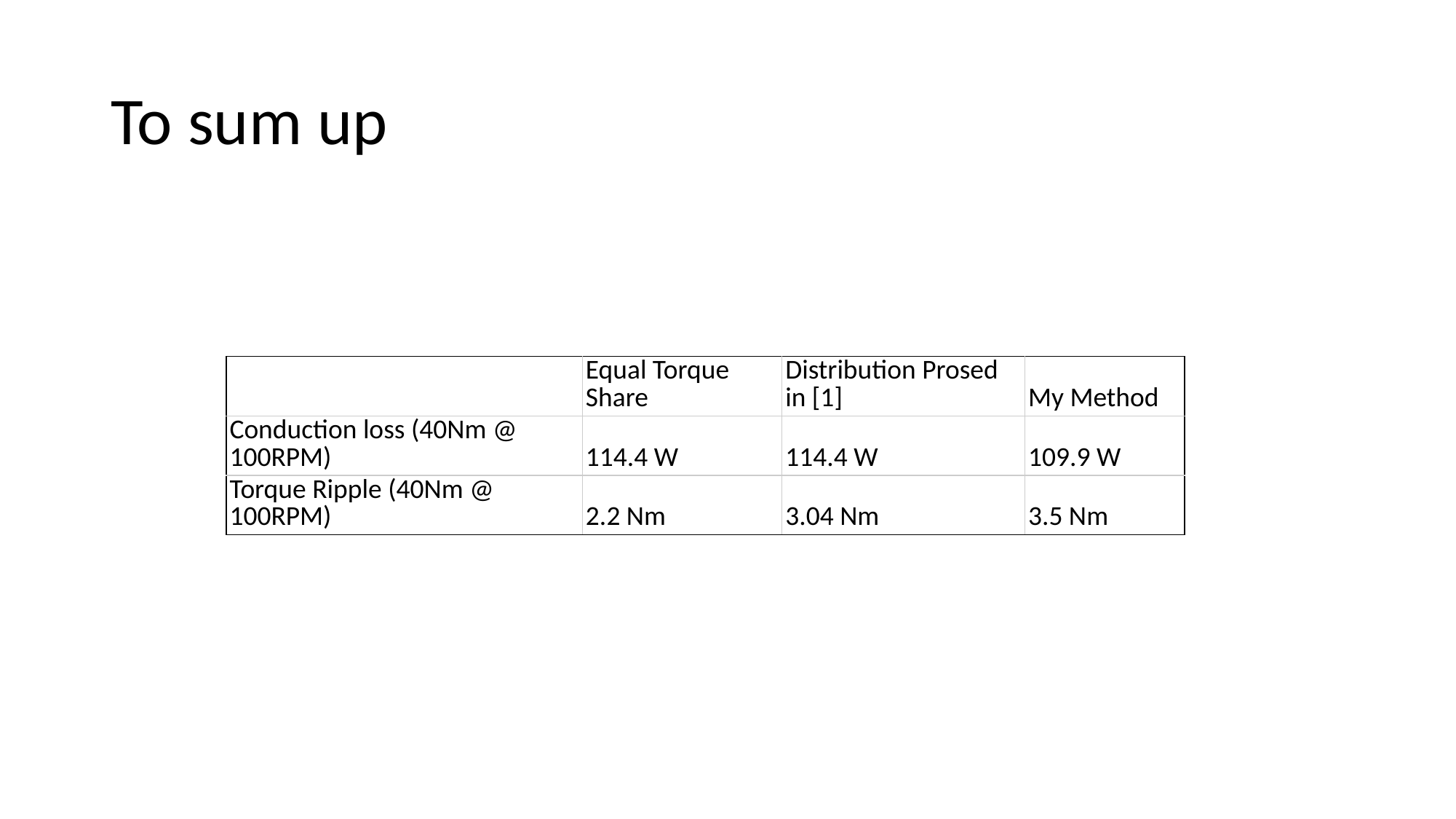

# To sum up
|  | Equal Torque Share | Distribution Prosed in [1] | My Method |
| --- | --- | --- | --- |
| Conduction loss (40Nm @ 100RPM) | 114.4 W | 114.4 W | 109.9 W |
| Torque Ripple (40Nm @ 100RPM) | 2.2 Nm | 3.04 Nm | 3.5 Nm |